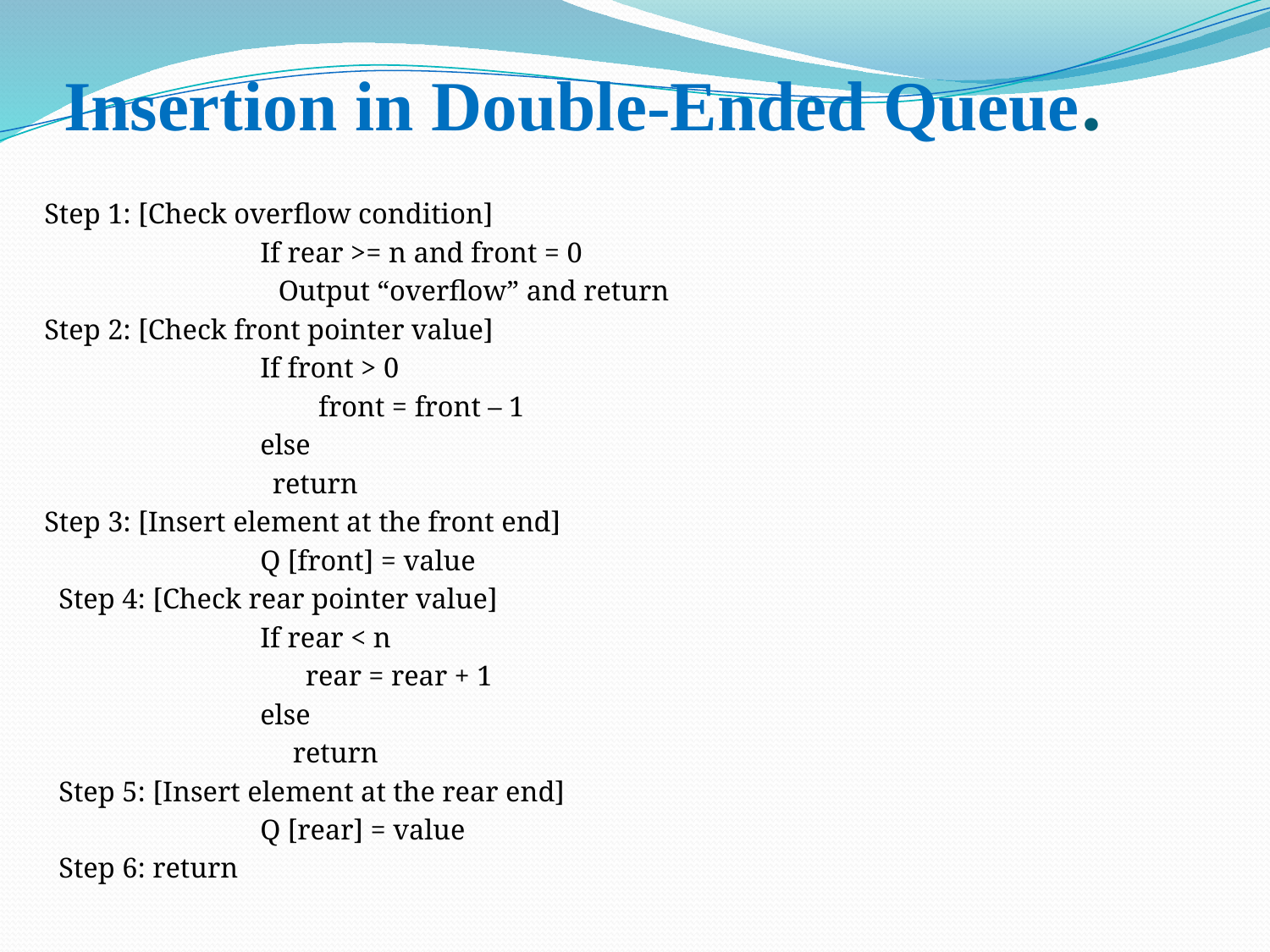

# Insertion in Double-Ended Queue.
Step 1: [Check overflow condition]
                              If rear >= n and front = 0
  	                            Output “overflow” and return
Step 2: [Check front pointer value]
                              If front > 0
       	                       front = front – 1
                              else
                 		      return
Step 3: [Insert element at the front end]
                              Q [front] = value
  Step 4: [Check rear pointer value]
                              If rear < n
                              	rear = rear + 1
                              else
	                              return
  Step 5: [Insert element at the rear end]
                              Q [rear] = value
  Step 6: return